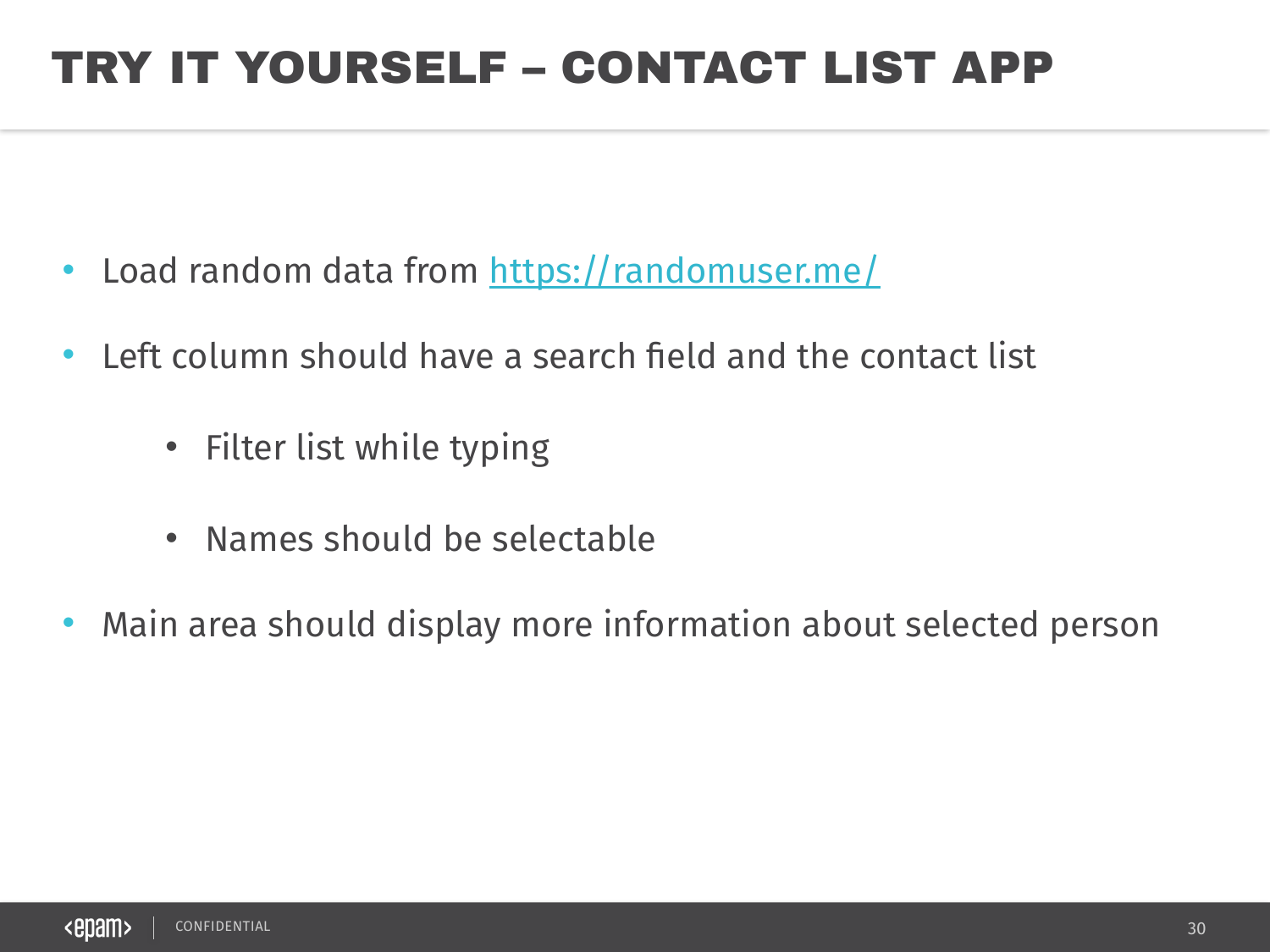

TRY IT YOURSELF – CONTACT LIST APP
Load random data from https://randomuser.me/
Left column should have a search field and the contact list
Filter list while typing
Names should be selectable
Main area should display more information about selected person